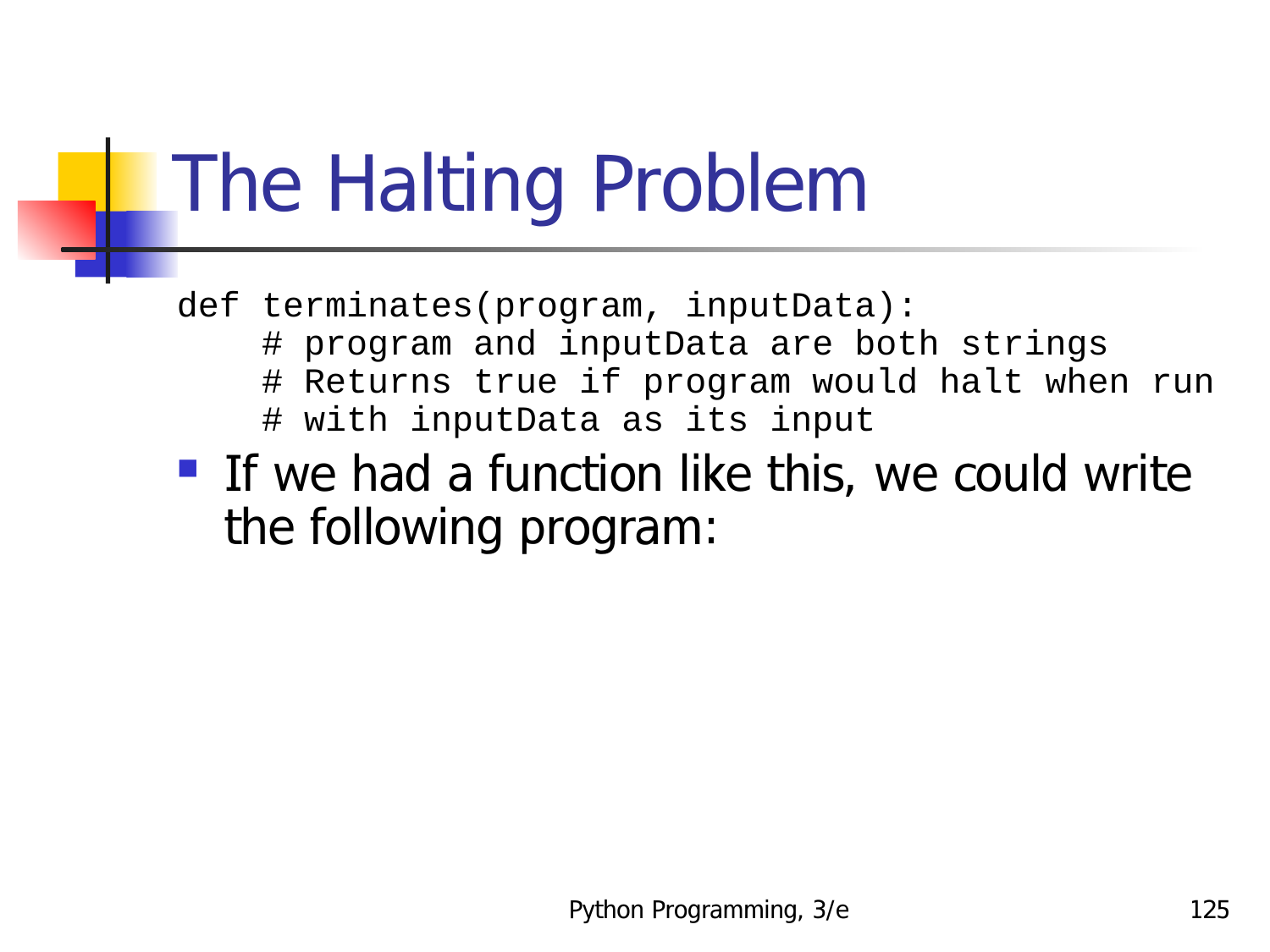

# The Halting Problem
def terminates(program, inputData):
    # program and inputData are both strings
    # Returns true if program would halt when run
    # with inputData as its input
If we had a function like this, we could write the following program:
Python Programming, 3/e
125